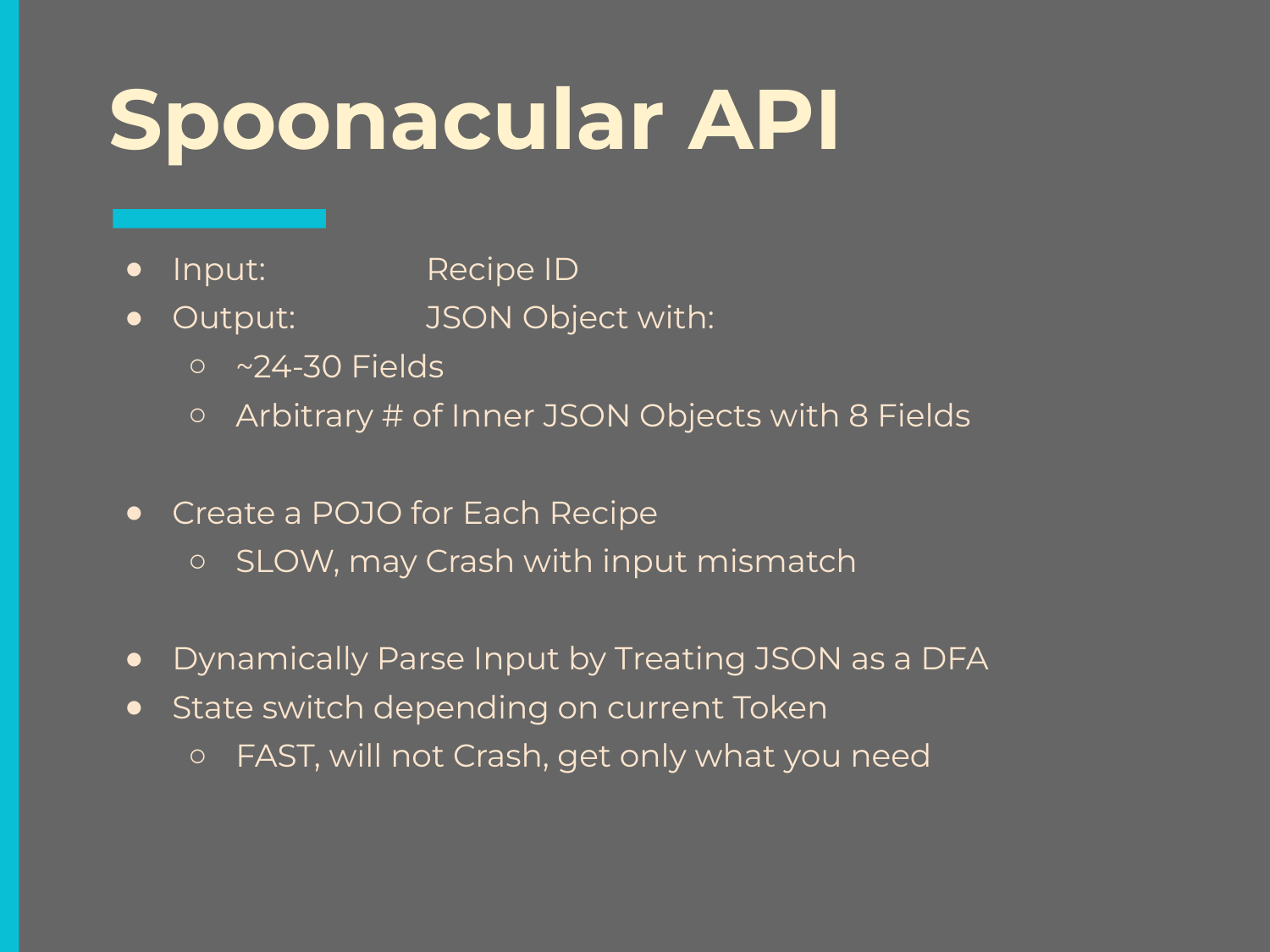

# Spoonacular API
Input: 		Recipe ID
Output: 	JSON Object with:
~24-30 Fields
Arbitrary # of Inner JSON Objects with 8 Fields

Create a POJO for Each Recipe
SLOW, may Crash with input mismatch

Dynamically Parse Input by Treating JSON as a DFA
State switch depending on current Token
FAST, will not Crash, get only what you need